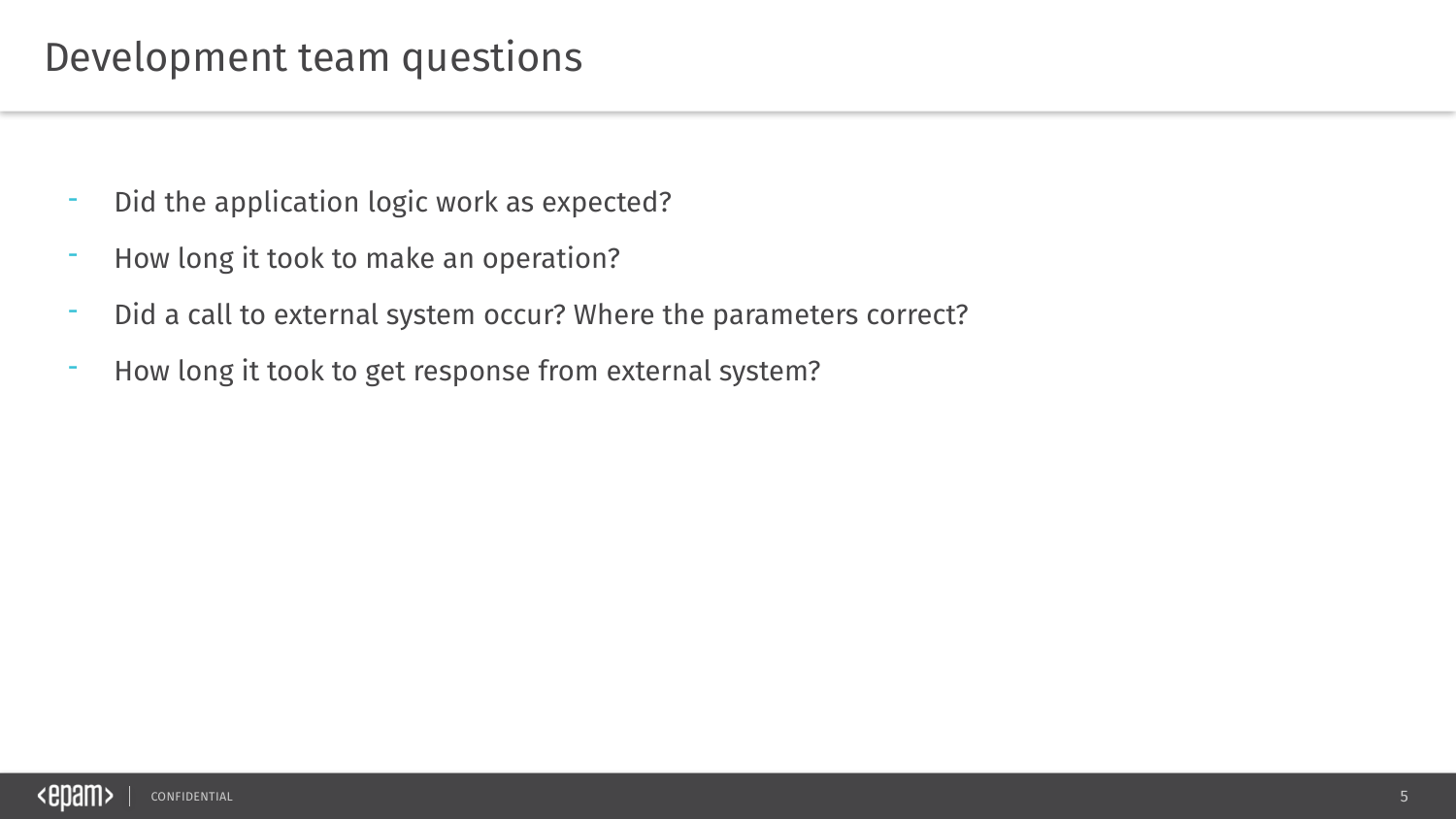

Development team questions

Did the application logic work as expected?
How long it took to make an operation?
Did a call to external system occur? Where the parameters correct?
How long it took to get response from external system?